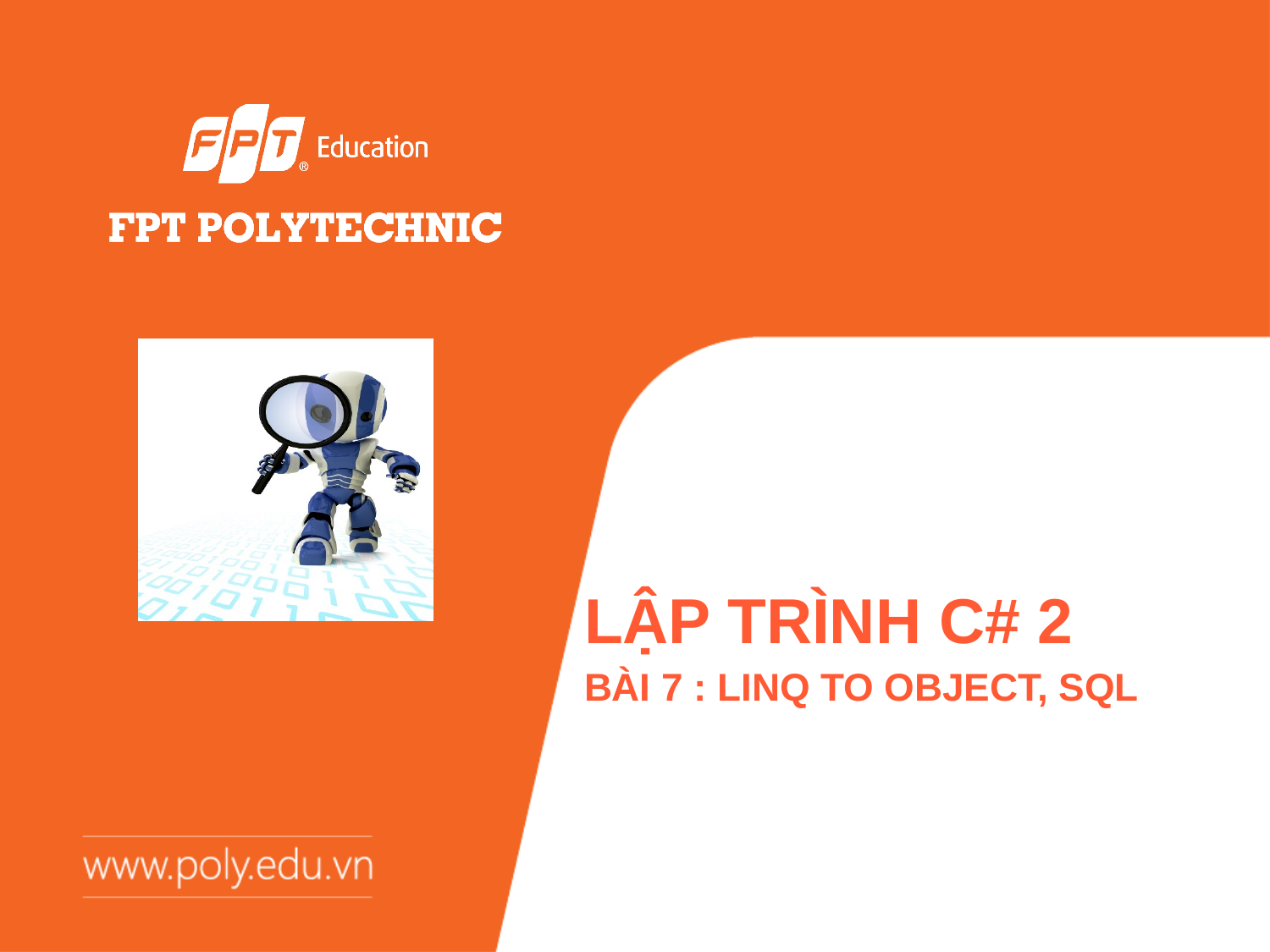

# Lập Trình C# 2
Bài 7 : LINQ To Object, SQL